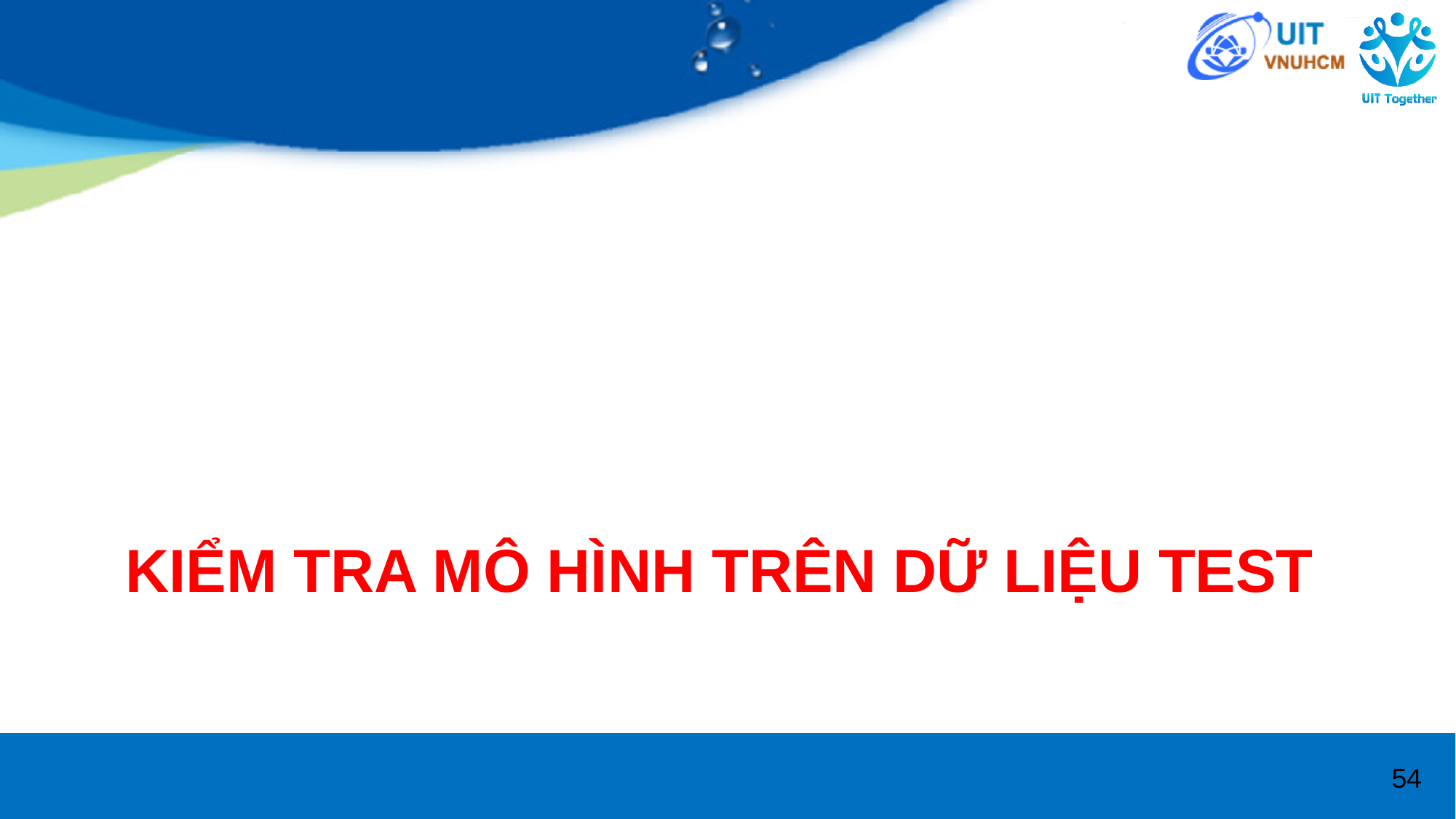

# Kiểm tra mô hình trên dữ liệu test